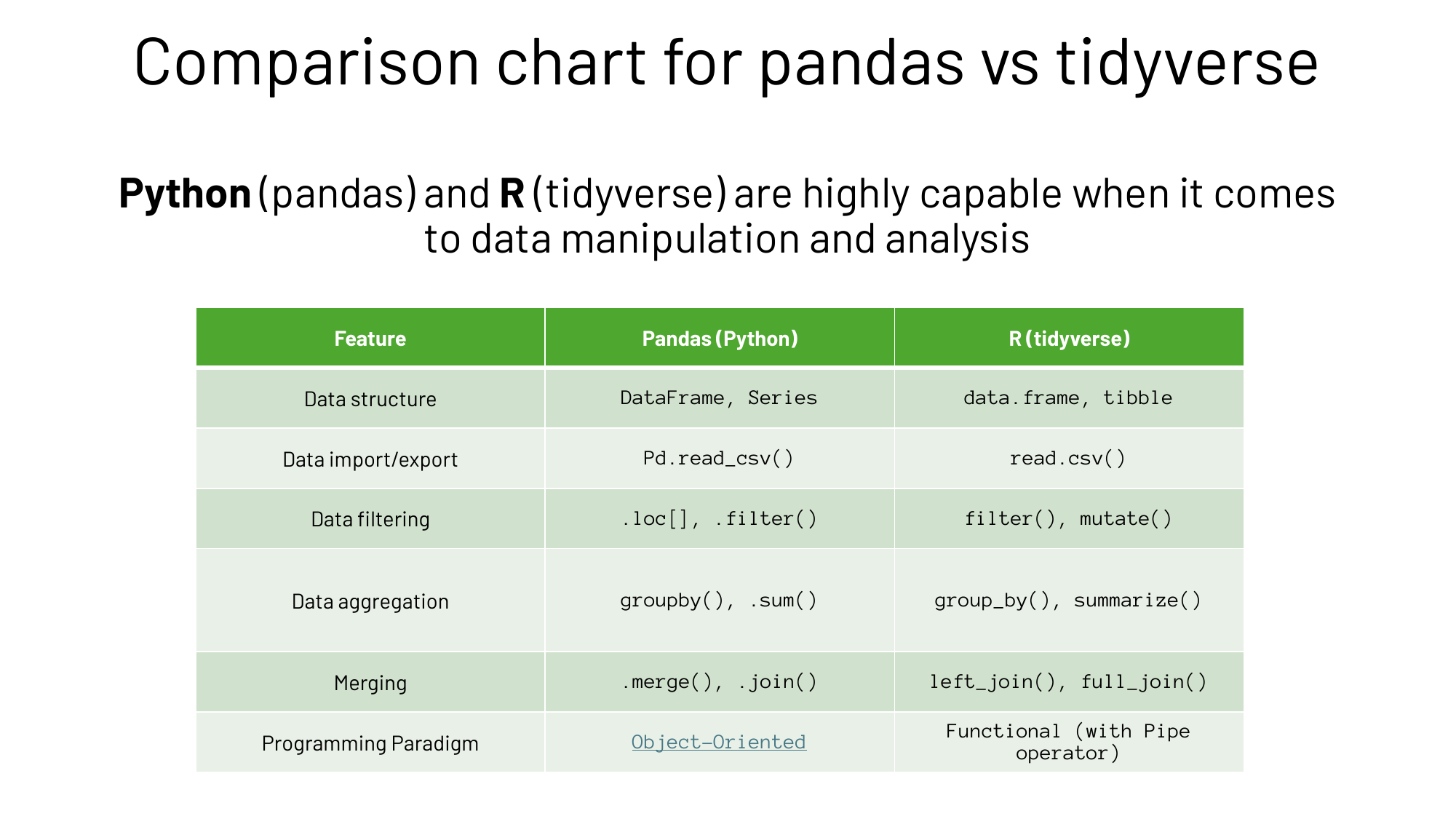

# Comparison chart for pandas vs tidyverse Python (pandas) and R (tidyverse) are highly capable when it comes to data manipulation and analysis
| Feature | Pandas (Python) | R (tidyverse) |
| --- | --- | --- |
| Data structure | DataFrame, Series | data.frame, tibble |
| Data import/export | Pd.read\_csv() | read.csv() |
| Data filtering | .loc​[], .filter() | filter(), mutate() |
| Data aggregation | groupby(), .sum() | group\_by(), summarize()​ |
| Merging | .merge()​, .join() | left\_join(), full\_join() |
| Programming Paradigm | Object-Oriented | Functional (with Pipe operator) |